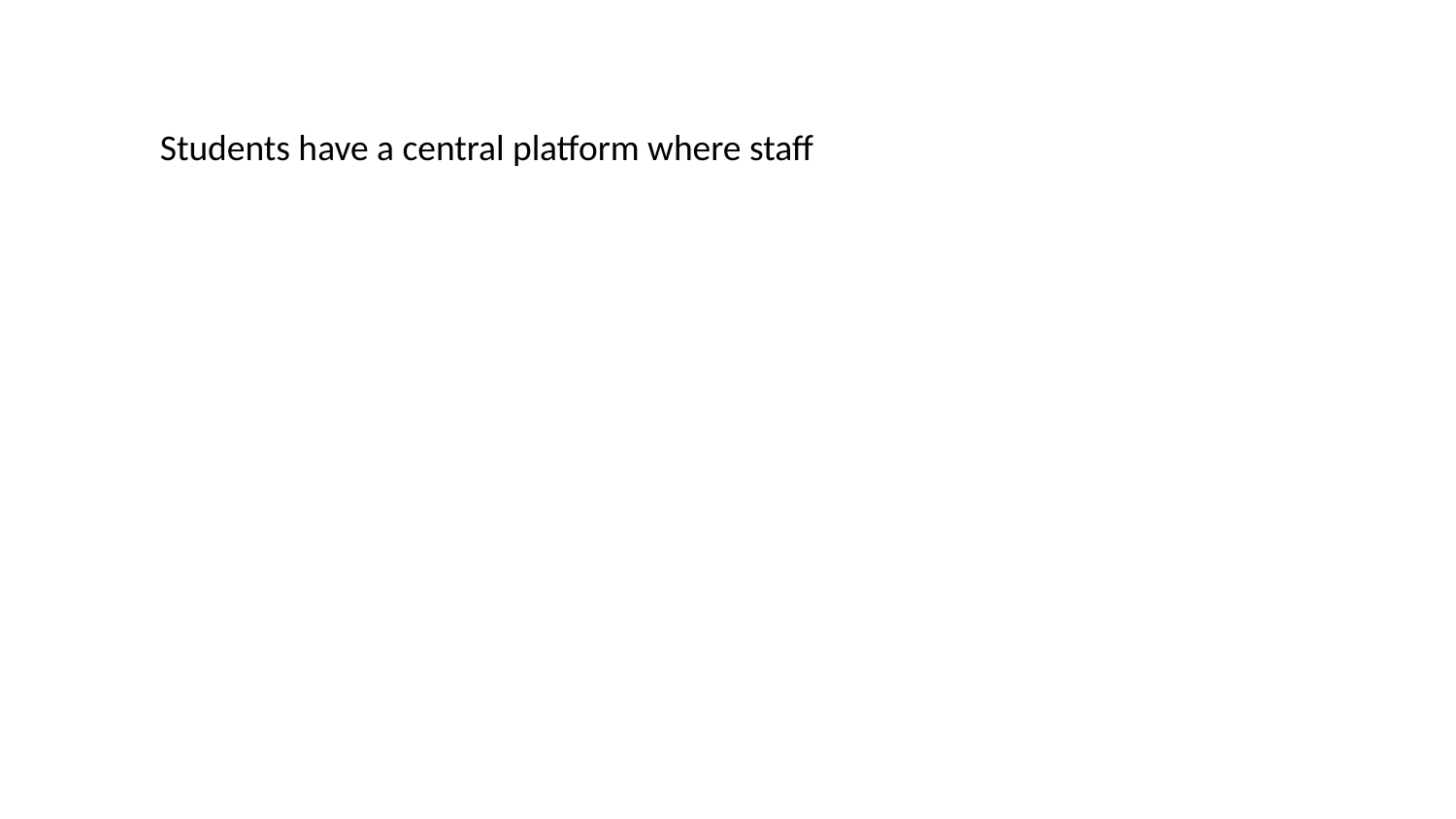

Students have a central platform where staff